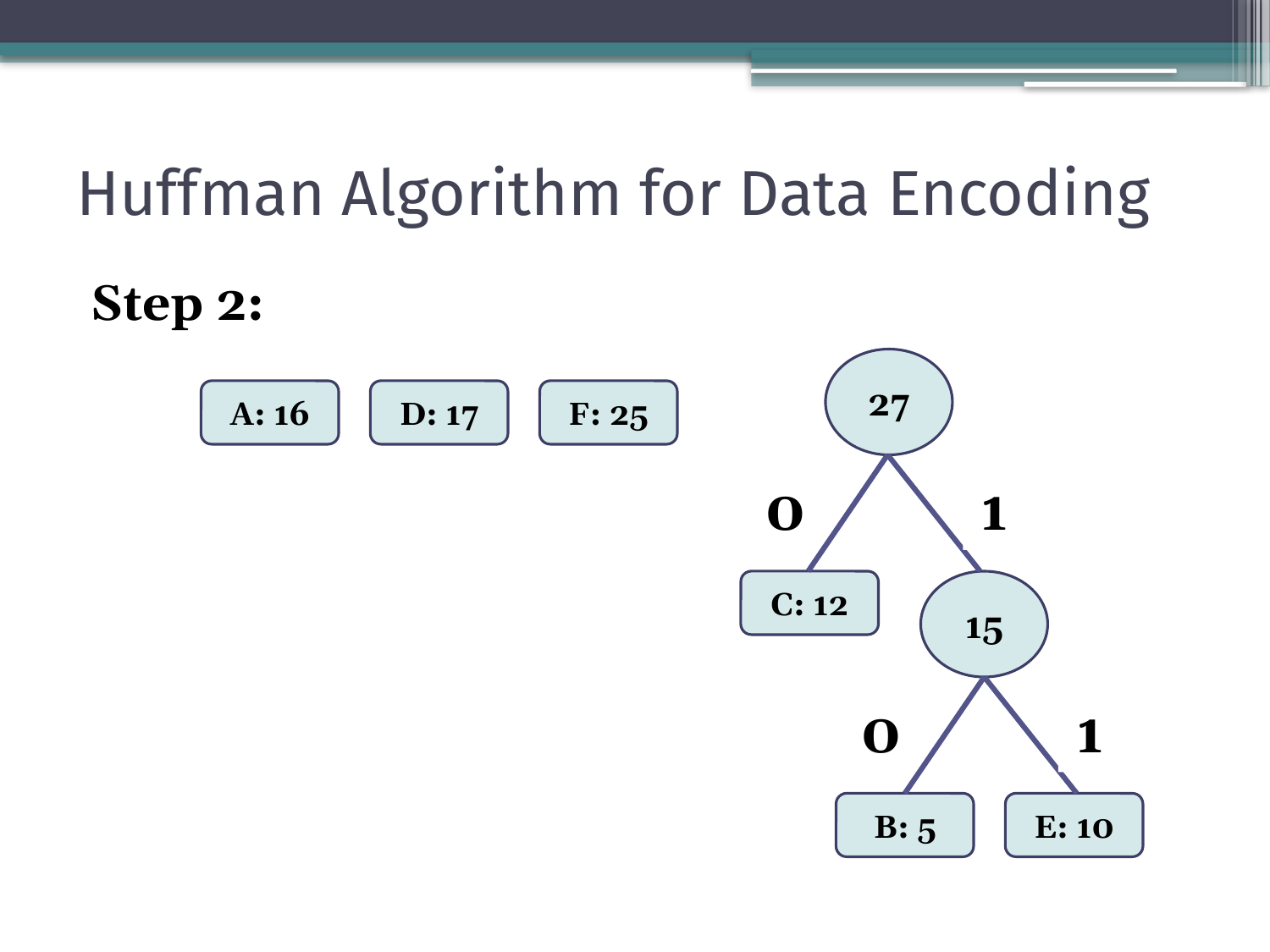

# Huffman Algorithm for Data Encoding
Step 2:
27
A: 16
D: 17
F: 25
0
1
C: 12
15
0
1
B: 5
E: 10